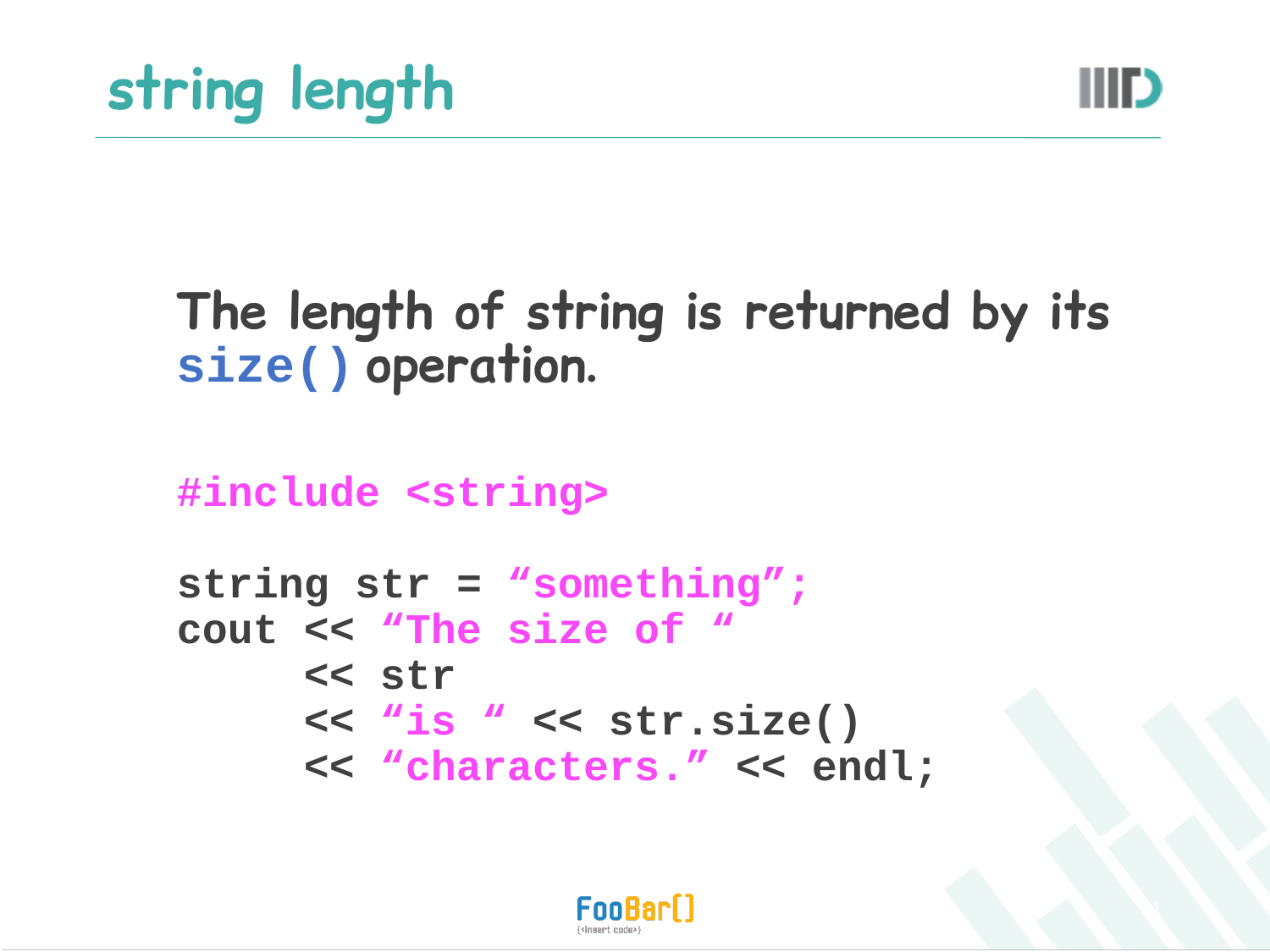

# string length
The length of string is returned by its  size() operation.
#include <string>
string str = “something”;
cout << “The size of “
	<< str
	<< “is “ << str.size()
	<< “characters.” << endl;
11